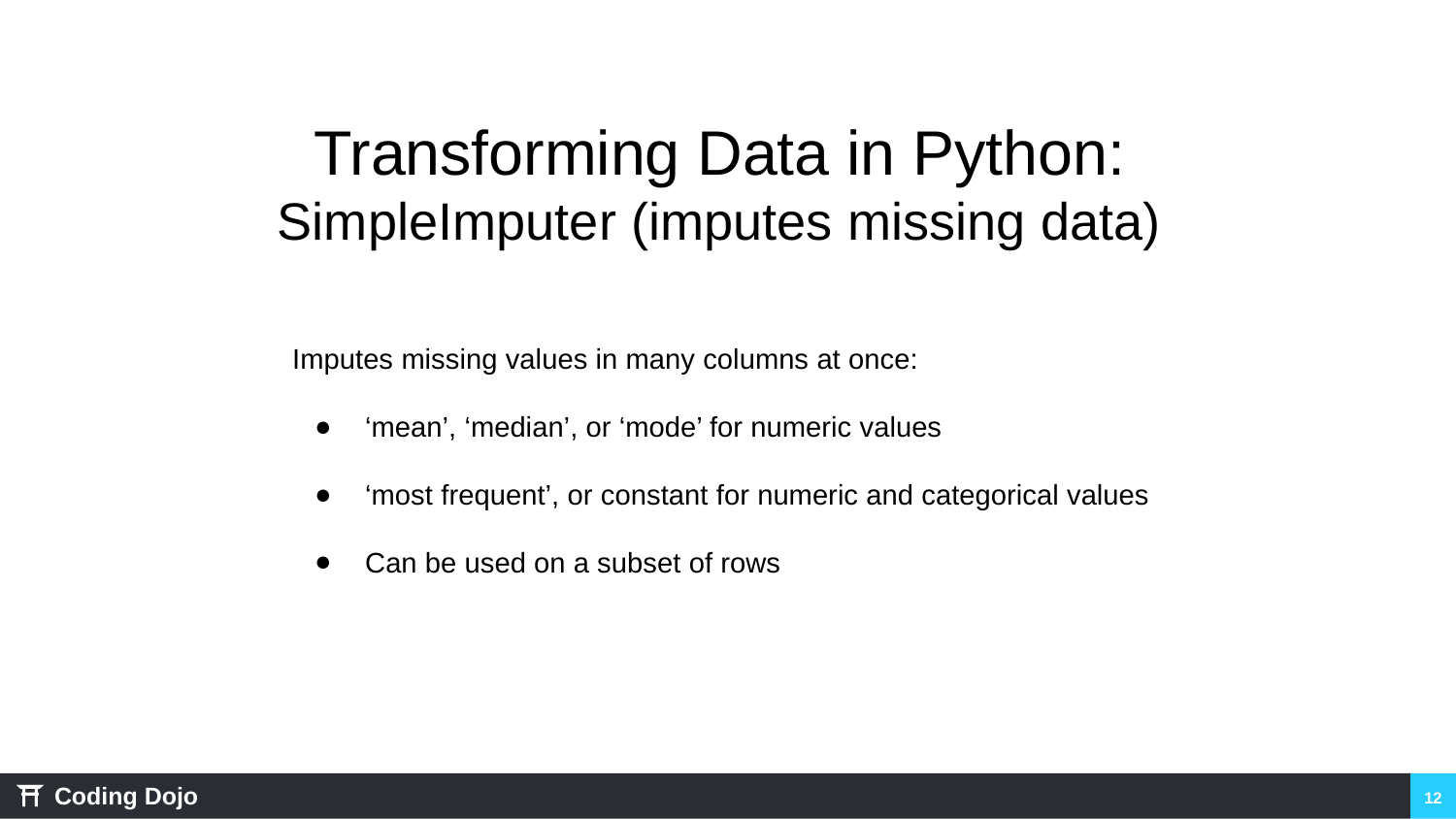

Transforming Data in Python:
SimpleImputer (imputes missing data)
Imputes missing values in many columns at once:

‘mean’, ‘median’, or ‘mode’ for numeric values
‘most frequent’, or constant for numeric and categorical values
Can be used on a subset of rows